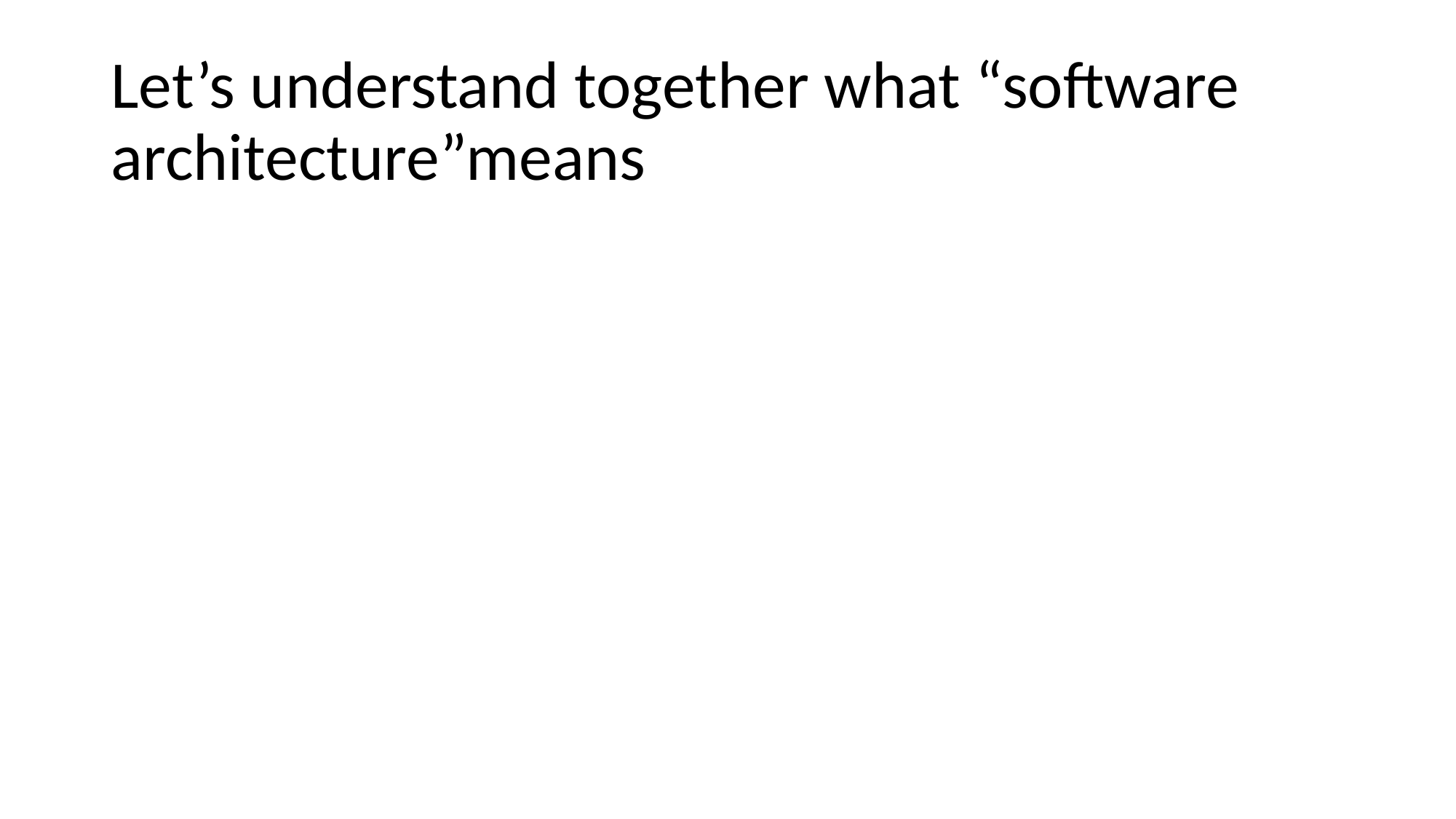

# Let’s understand together what “software architecture”means